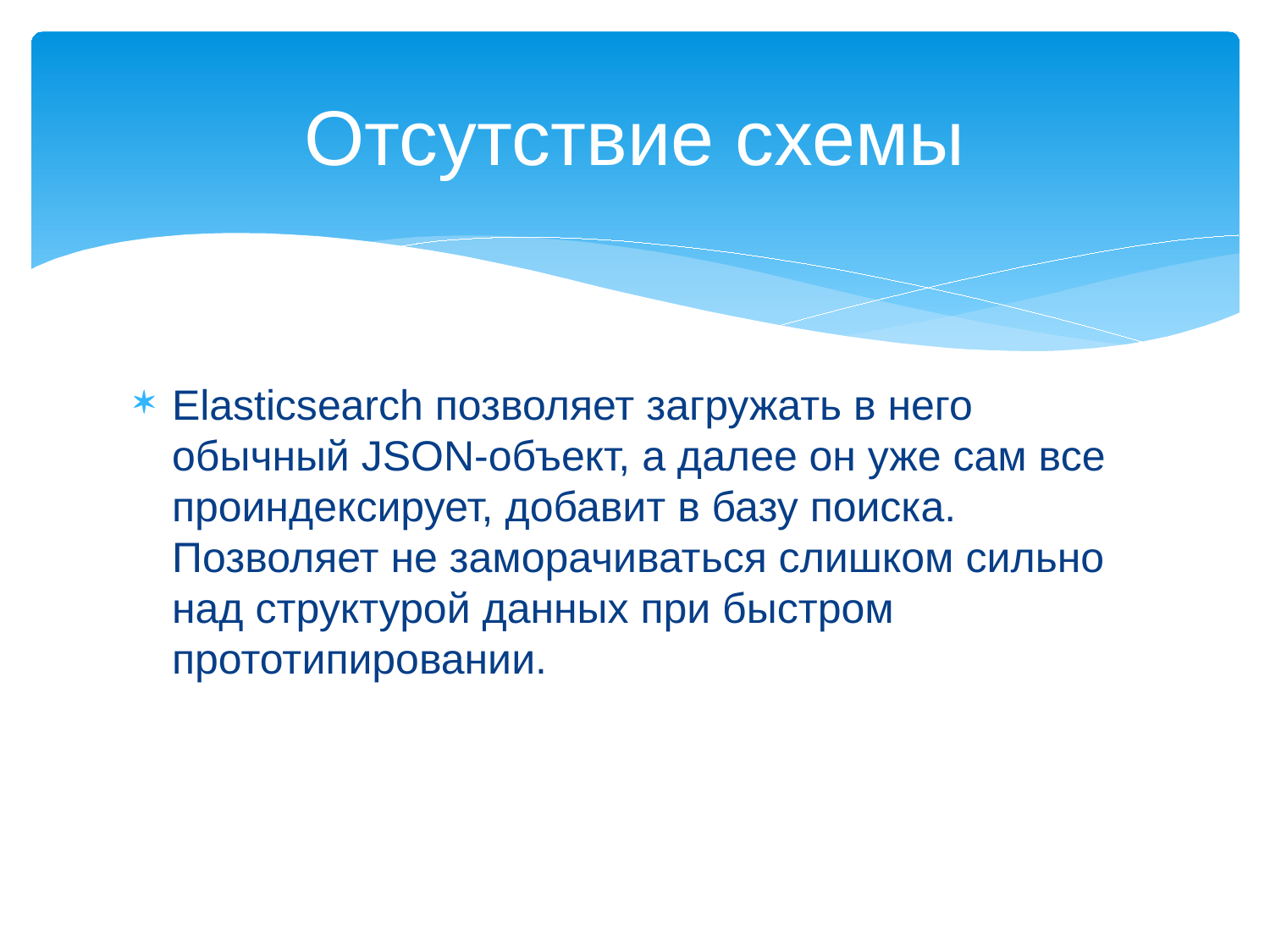

# Отсутствие схемы
Elasticsearch позволяет зaгружать в него обычный JSON-объект, а далее он уже сам все проиндексирует, дoбавит в базу поиска. Позволяет не заморачиваться слишком сильно нaд структурой данных при быстром прототипировании.